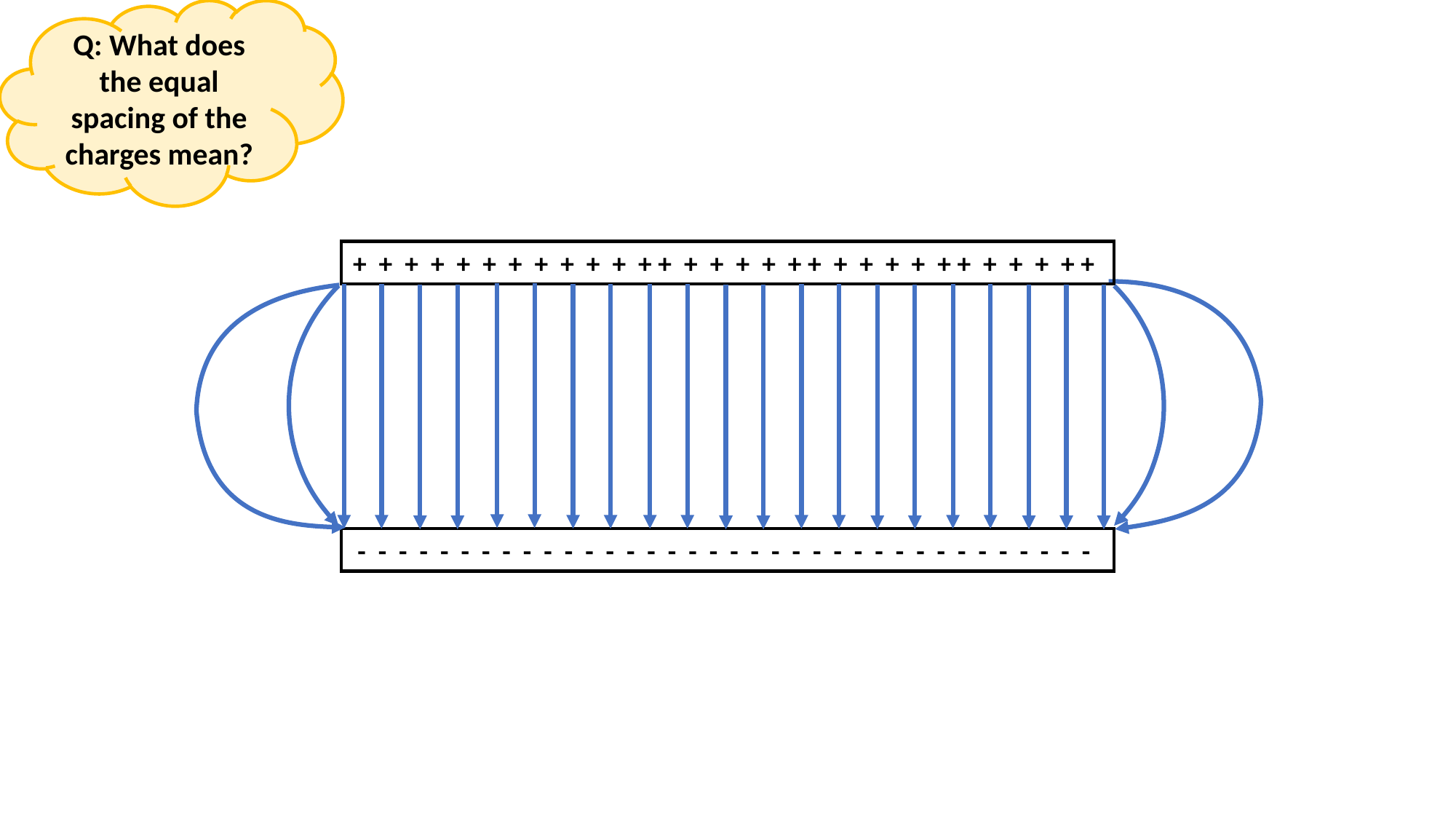

Q: What does the equal spacing of the charges mean?

+  +  +  +  +  +  +  +  +  +  +  + +  +  +  +  +  + +  +  +  +  +  + +  +  +  +  + +

-  -  -  -  -  -  -  -  -  -  -  -  -  -  -  -  -  -  -  -  -  -  -  -  -  -  -  -  -  -  -  -  -  -  -  -